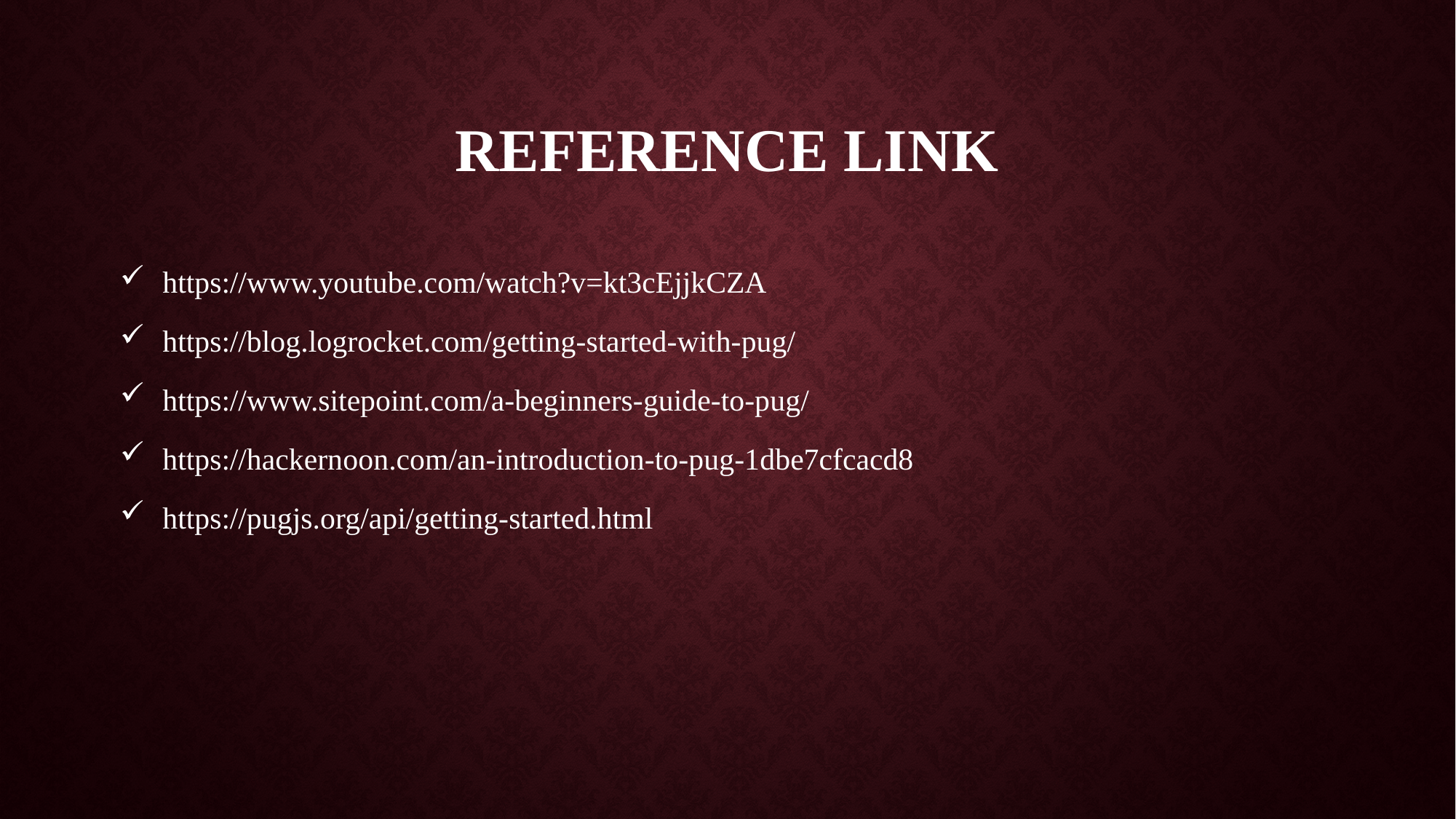

# Reference Link
  https://www.youtube.com/watch?v=kt3cEjjkCZA
  https://blog.logrocket.com/getting-started-with-pug/
  https://www.sitepoint.com/a-beginners-guide-to-pug/
  https://hackernoon.com/an-introduction-to-pug-1dbe7cfcacd8
  https://pugjs.org/api/getting-started.html